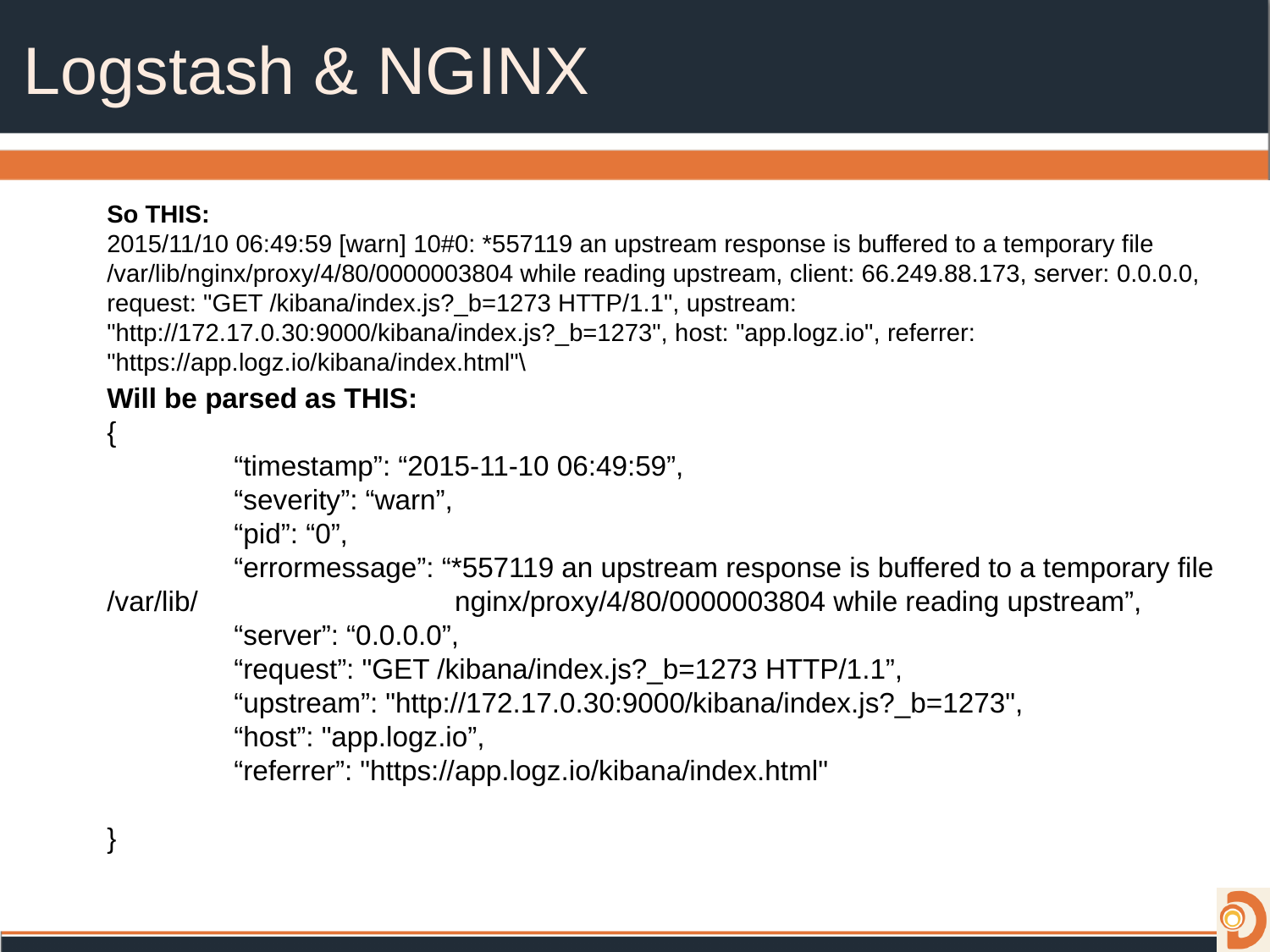

# Logstash & NGINX

Will be parsed as THIS:
{
	“timestamp”: “2015-11-10 06:49:59”,
	“severity”: “warn”,
	“pid”: “0”,
	“errormessage”: “*557119 an upstream response is buffered to a temporary file /var/lib/		            nginx/proxy/4/80/0000003804 while reading upstream”,
	“server”: “0.0.0.0”,
	“request”: "GET /kibana/index.js?_b=1273 HTTP/1.1”,
	“upstream”: "http://172.17.0.30:9000/kibana/index.js?_b=1273",
	“host”: "app.logz.io”,
	“referrer”: "https://app.logz.io/kibana/index.html"

}

So THIS:
2015/11/10 06:49:59 [warn] 10#0: *557119 an upstream response is buffered to a temporary file /var/lib/nginx/proxy/4/80/0000003804 while reading upstream, client: 66.249.88.173, server: 0.0.0.0, request: "GET /kibana/index.js?_b=1273 HTTP/1.1", upstream: "http://172.17.0.30:9000/kibana/index.js?_b=1273", host: "app.logz.io", referrer: "https://app.logz.io/kibana/index.html"\